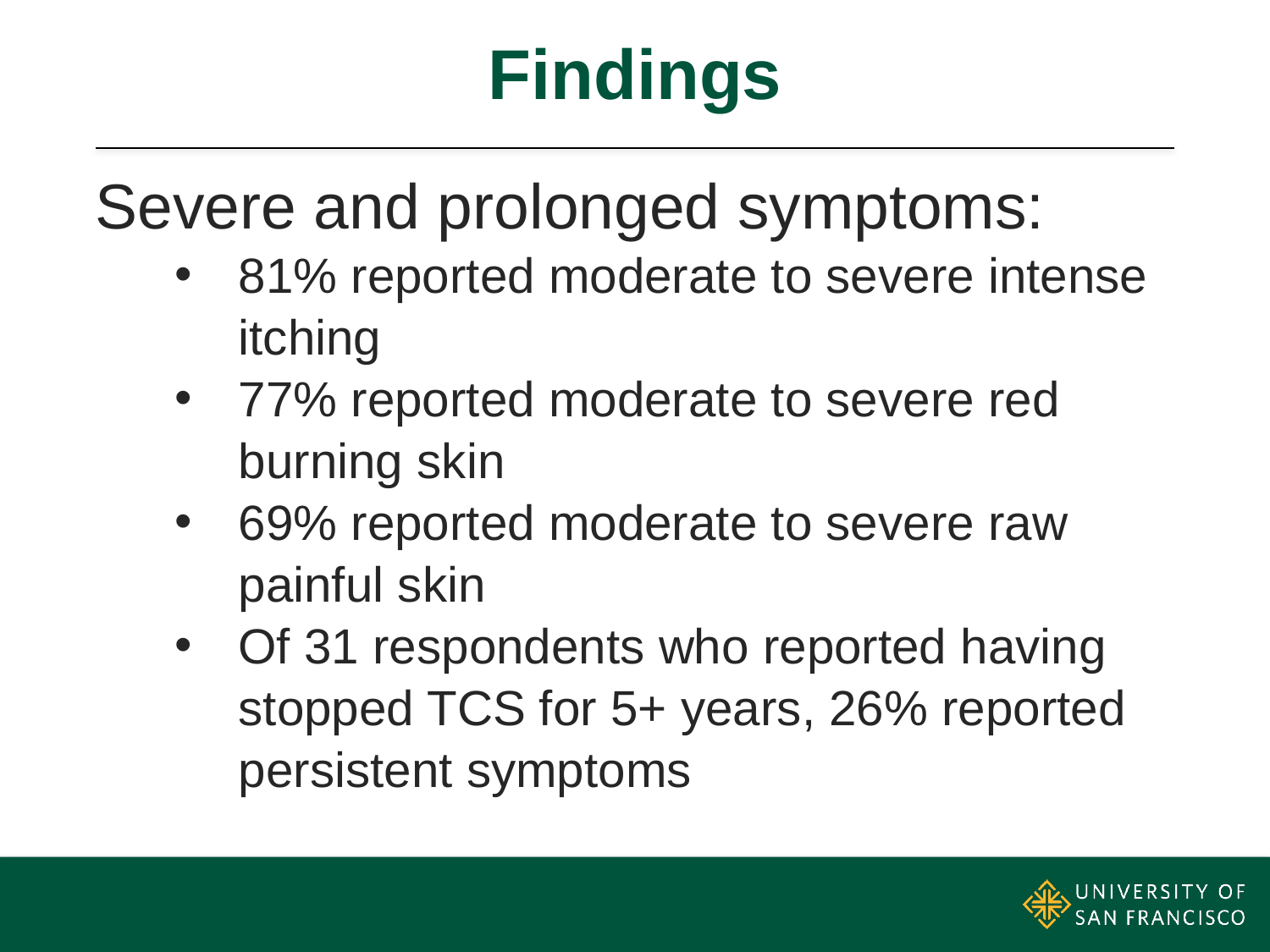

# Findings
Severe and prolonged symptoms:
81% reported moderate to severe intense itching
77% reported moderate to severe red burning skin
69% reported moderate to severe raw painful skin
Of 31 respondents who reported having stopped TCS for 5+ years, 26% reported persistent symptoms